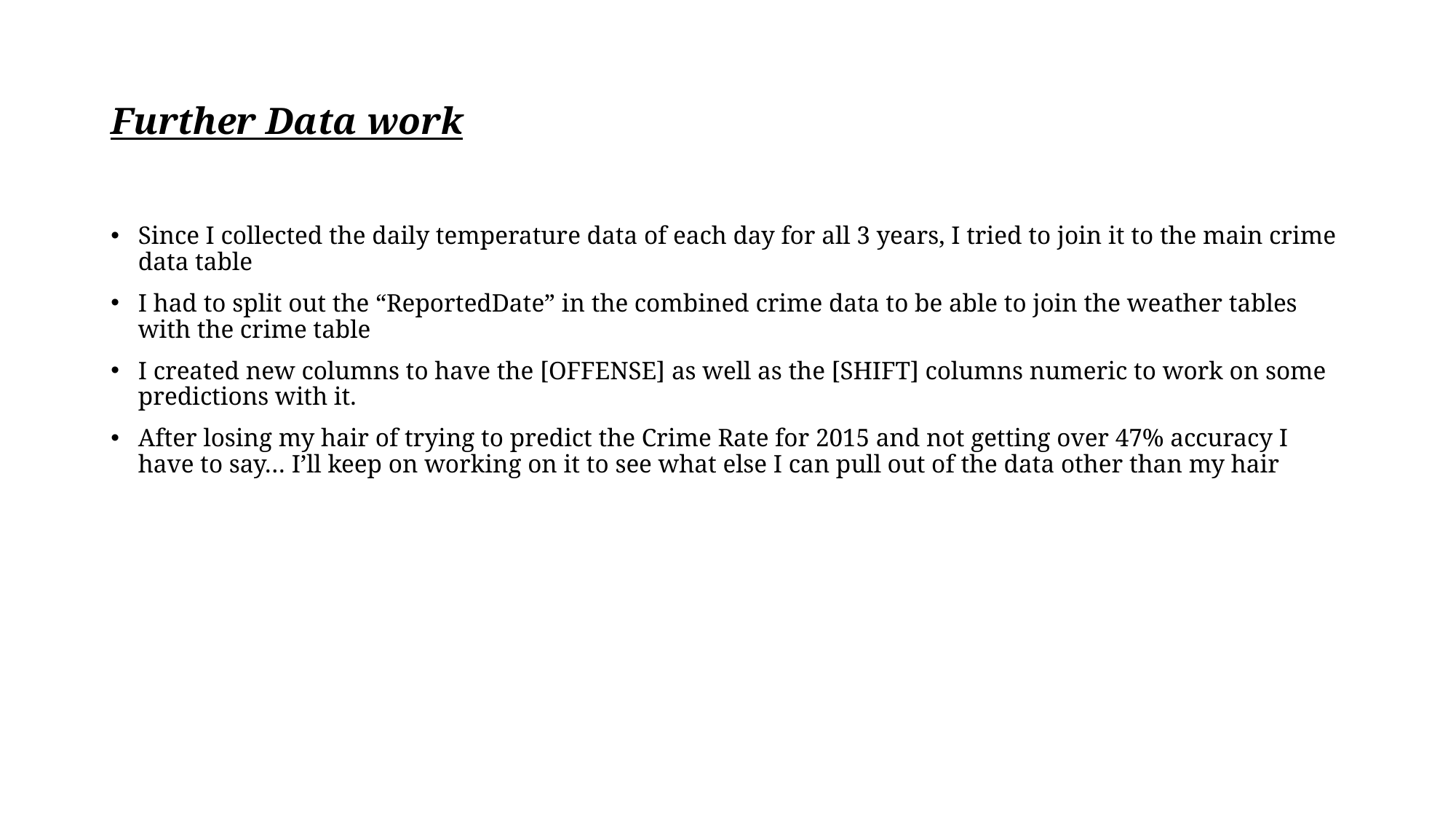

# Further Data work
Since I collected the daily temperature data of each day for all 3 years, I tried to join it to the main crime data table
I had to split out the “ReportedDate” in the combined crime data to be able to join the weather tables with the crime table
I created new columns to have the [OFFENSE] as well as the [SHIFT] columns numeric to work on some predictions with it.
After losing my hair of trying to predict the Crime Rate for 2015 and not getting over 47% accuracy I have to say… I’ll keep on working on it to see what else I can pull out of the data other than my hair